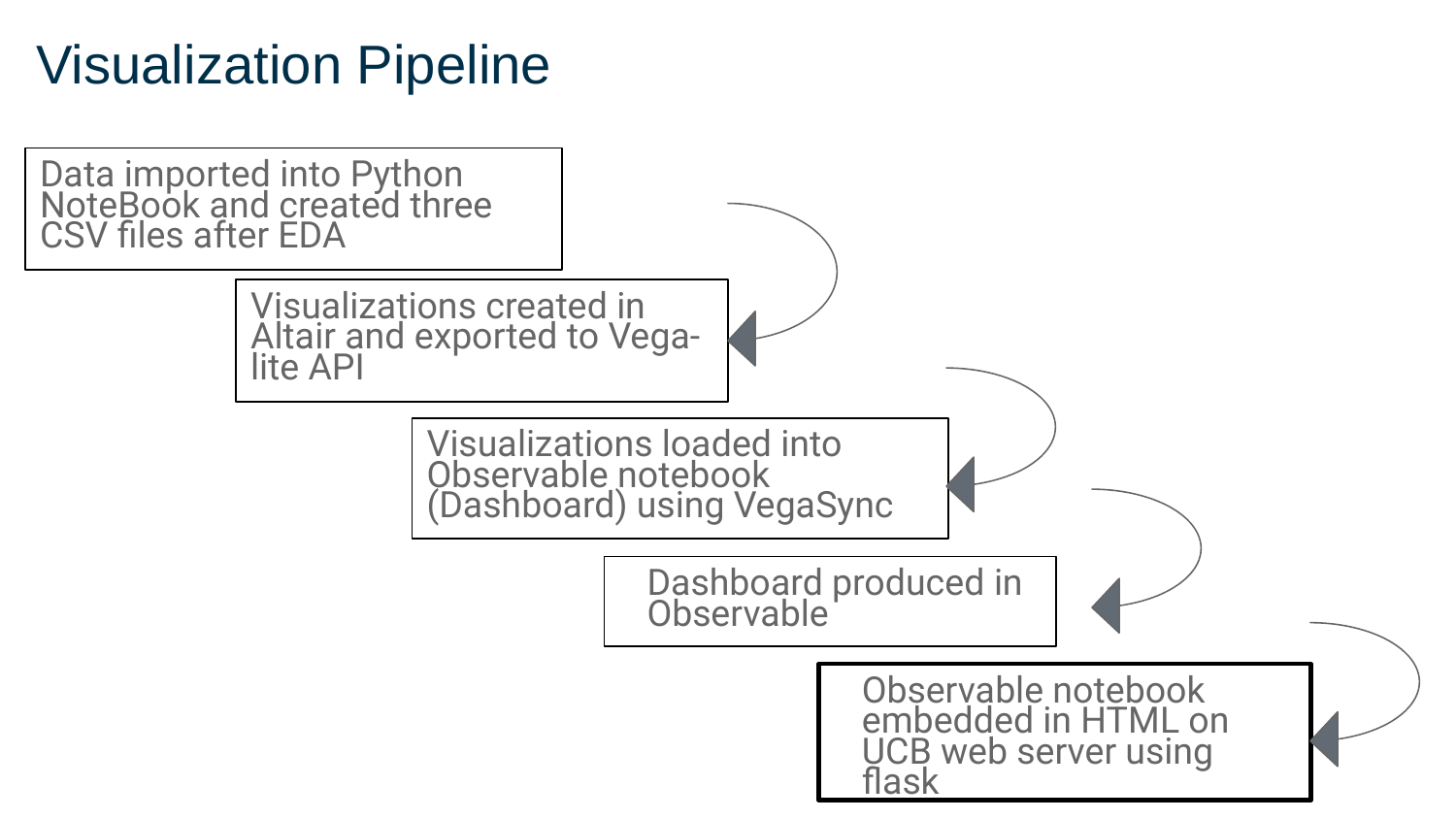

# Visualization Pipeline
Data imported into Python NoteBook and created three CSV files after EDA

Visualizations created in Altair and exported to Vega-lite API

Visualizations loaded into Observable notebook (Dashboard) using VegaSync

Dashboard produced in Observable

Observable notebook embedded in HTML on UCB web server using flask